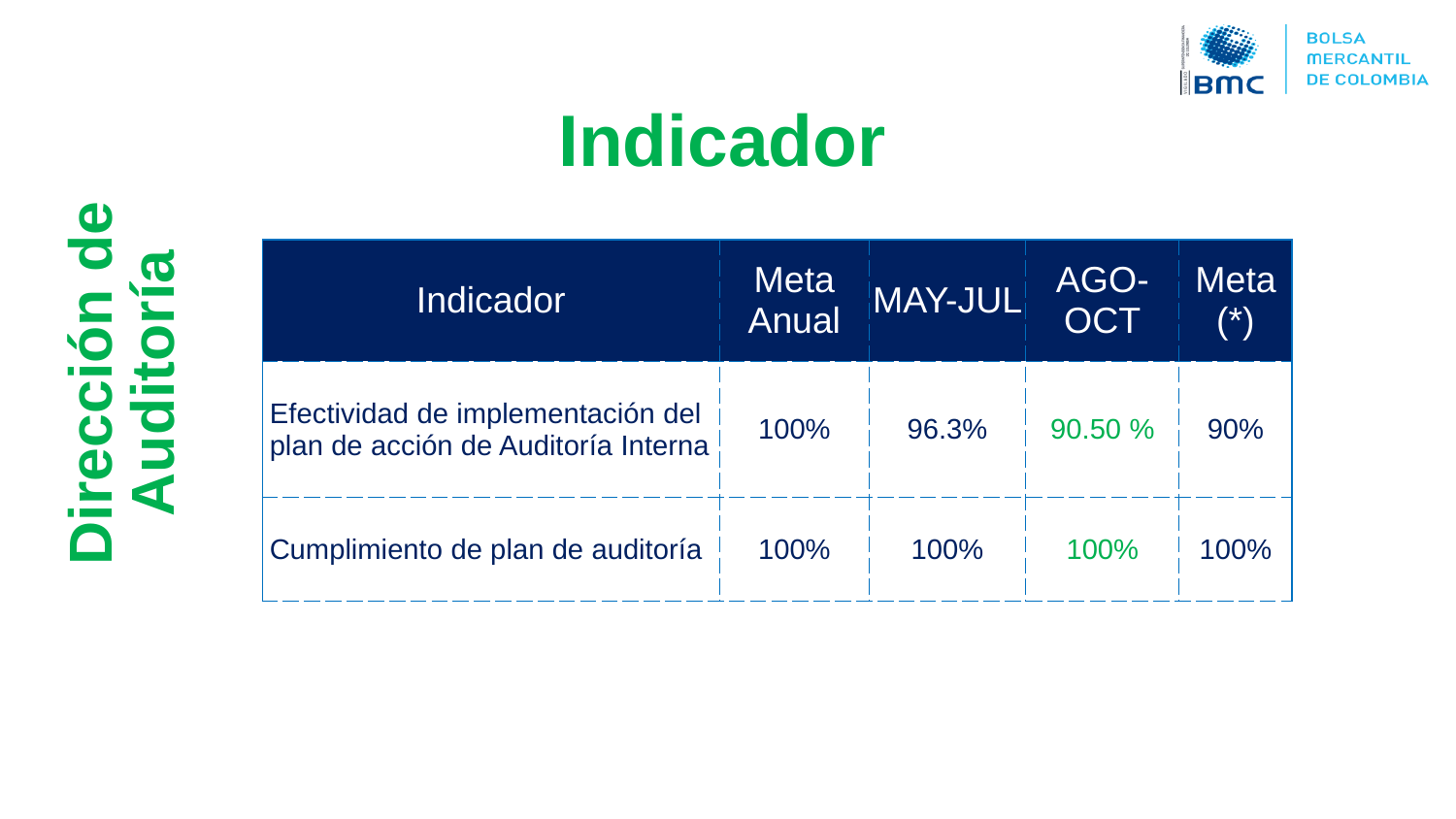

Indicador
Dirección de
Auditoría
| Indicador | Meta Anual | MAY-JUL | AGO-OCT | Meta (\*) |
| --- | --- | --- | --- | --- |
| Efectividad de implementación del plan de acción de Auditoría Interna | 100% | 96.3% | 90.50 % | 90% |
| Cumplimiento de plan de auditoría | 100% | 100% | 100% | 100% |